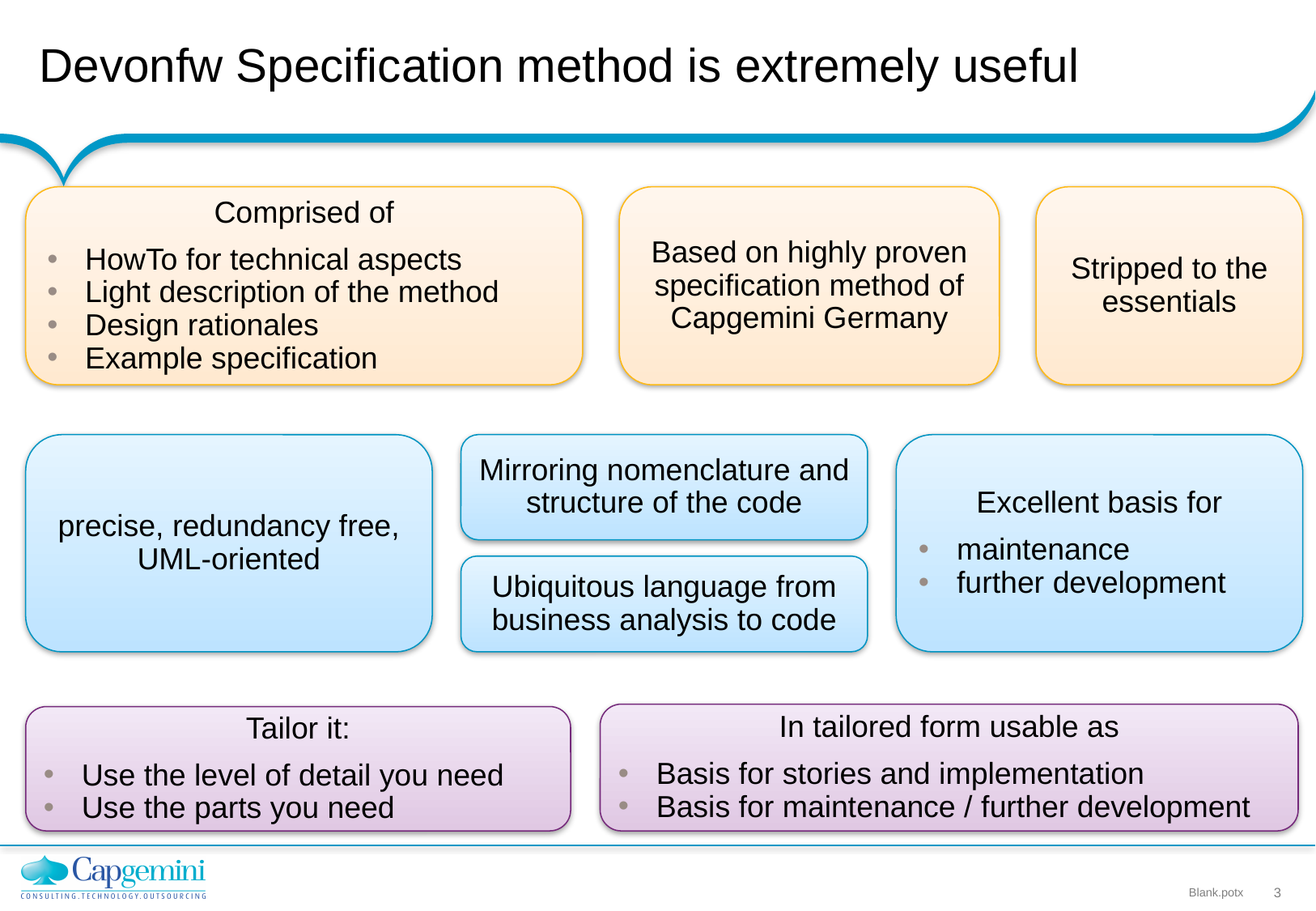

# Devonfw Specification method is extremely useful
Comprised of

HowTo for technical aspects
Light description of the method
Design rationales
Example specification
Based on highly proven
specification method of Capgemini Germany
Stripped to the essentials
Excellent basis for

maintenance
further development
precise, redundancy free, UML-oriented
Mirroring nomenclature and structure of the code
Copyright © Capgemini 2016. All Rights Reserved
Ubiquitous language from business analysis to code
In tailored form usable as

Basis for stories and implementation
Basis for maintenance / further development
Tailor it:

Use the level of detail you need
Use the parts you need
Blank.potx
3